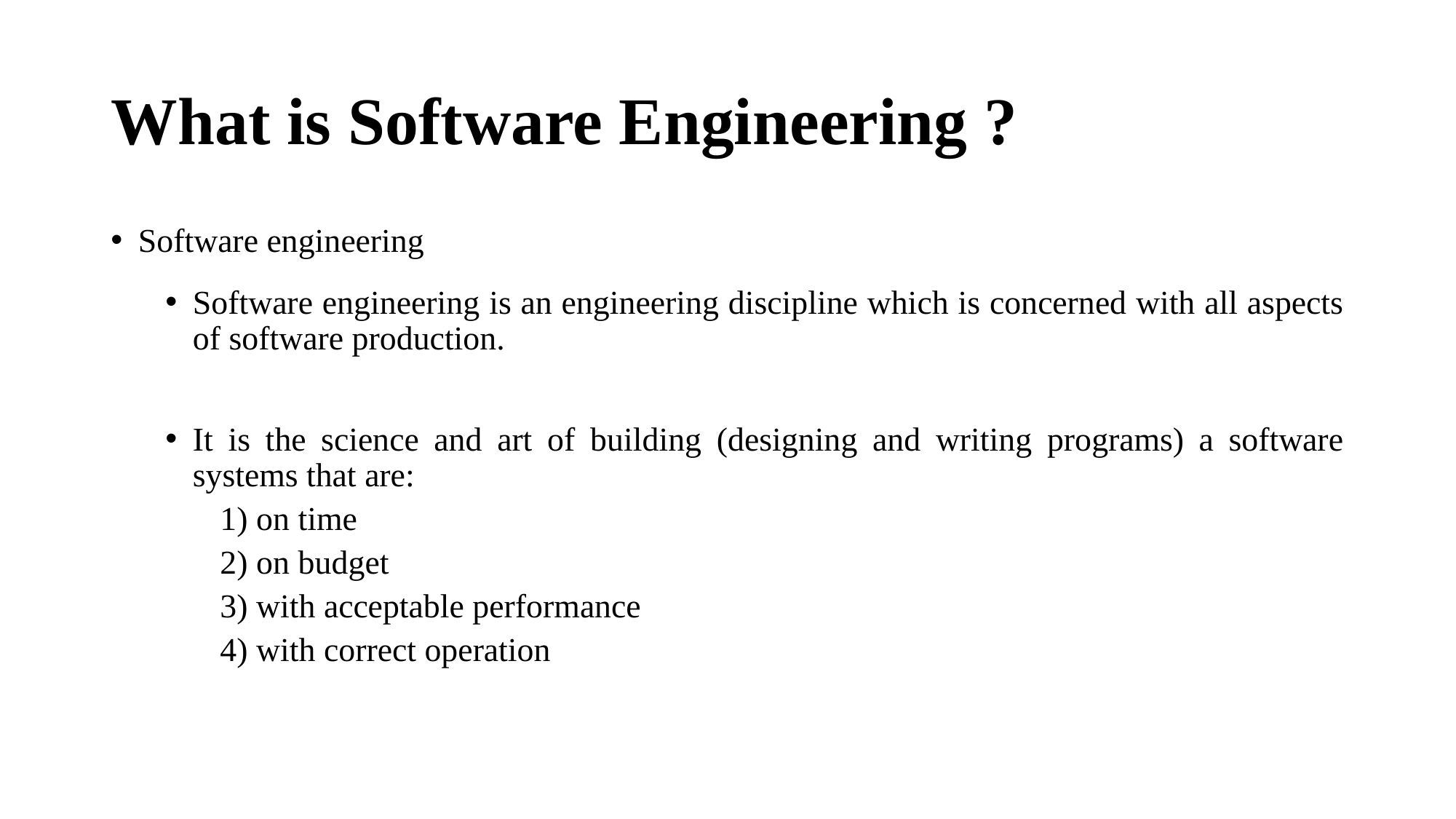

# What is Software Engineering ?
Software engineering
Software engineering is an engineering discipline which is concerned with all aspects of software production.

It is the science and art of building (designing and writing programs) a software systems that are:
1) on time
2) on budget
3) with acceptable performance
4) with correct operation